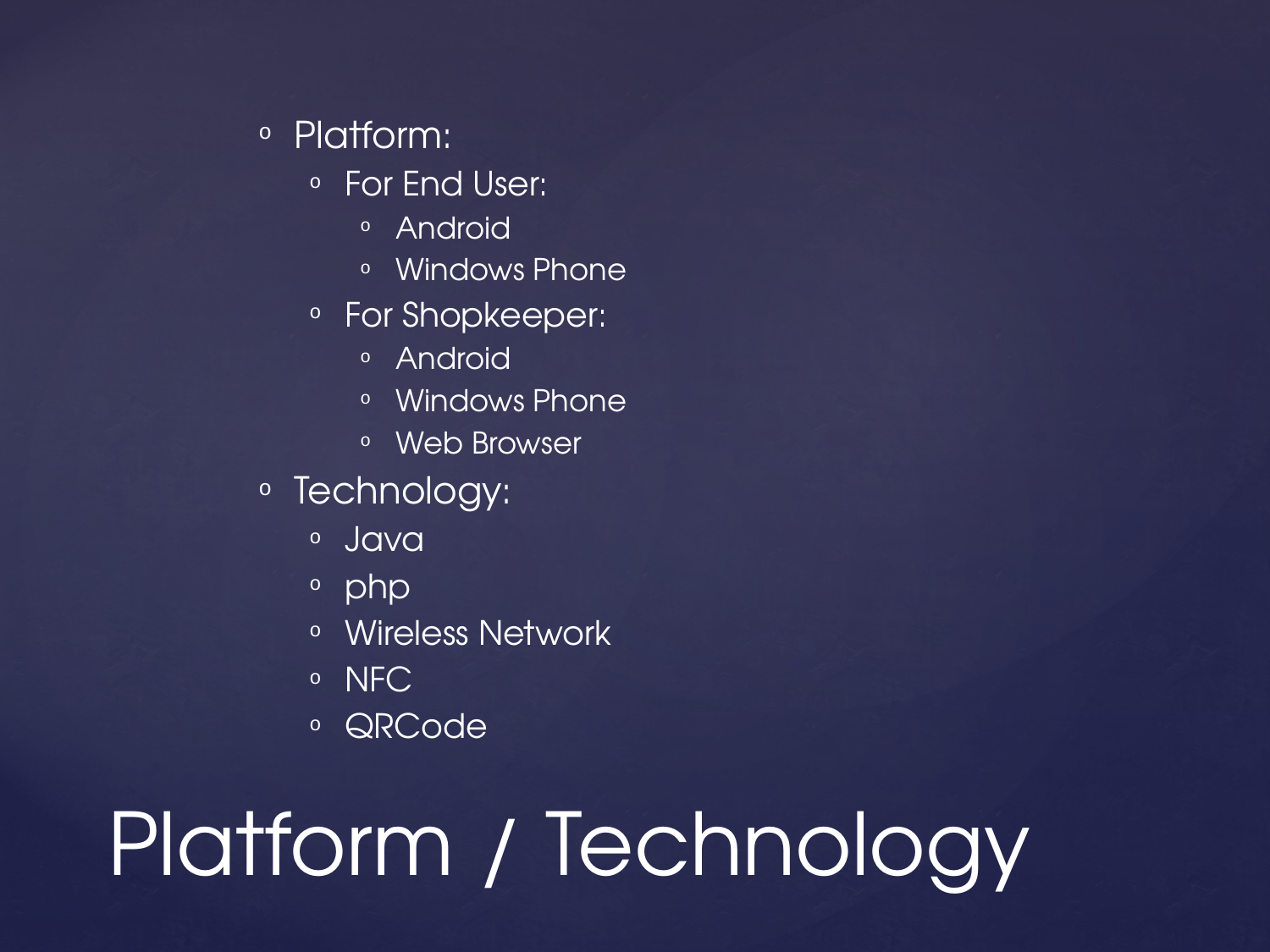

Platform:
For End User:
Android
Windows Phone
For Shopkeeper:
Android
Windows Phone
Web Browser
Technology:
Java
php
Wireless Network
NFC
QRCode
# Platform / Technology